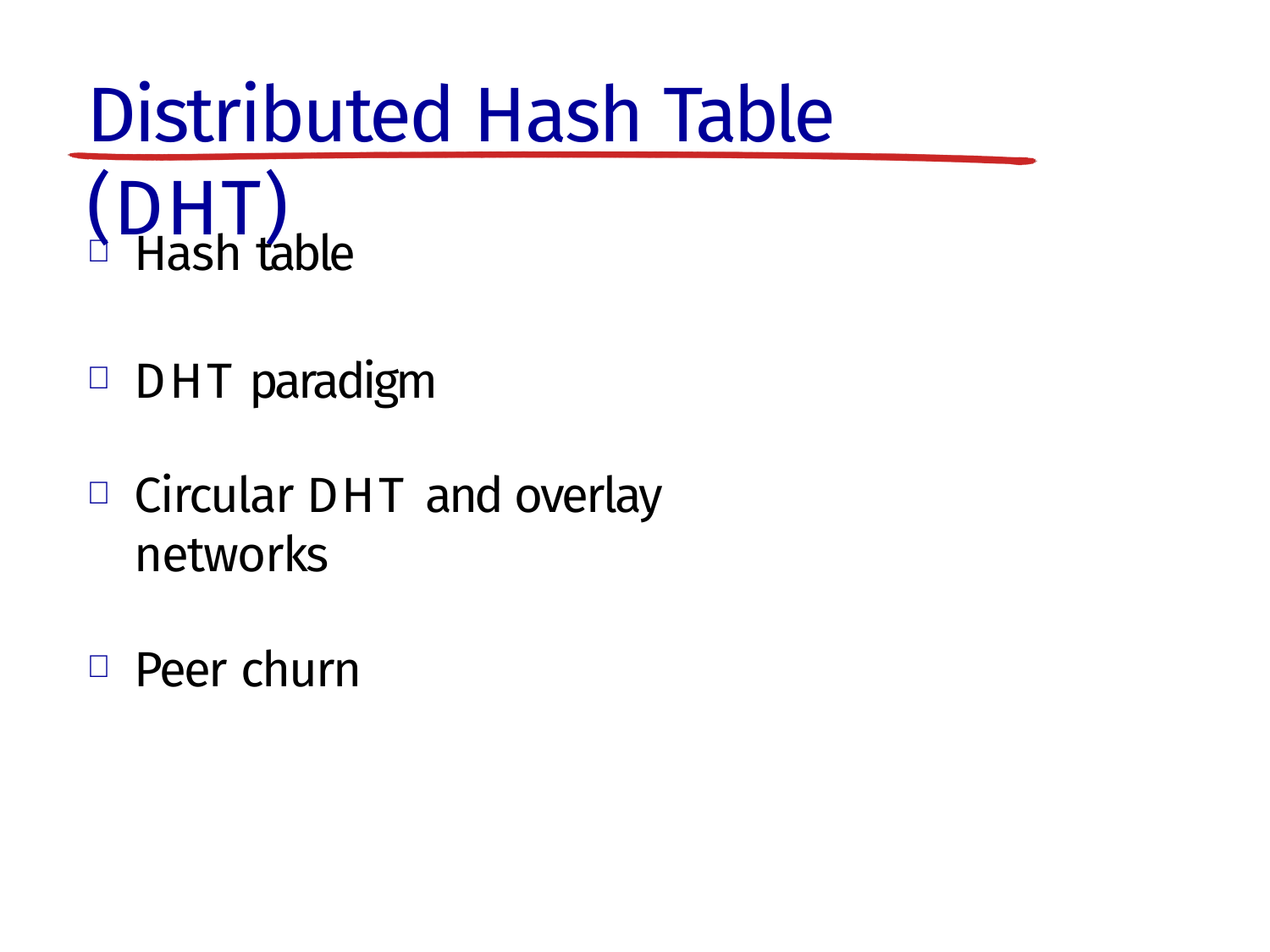

# Distributed Hash Table (DHT)

Hash table

DHT paradigm

Circular DHT and overlay networks

Peer churn